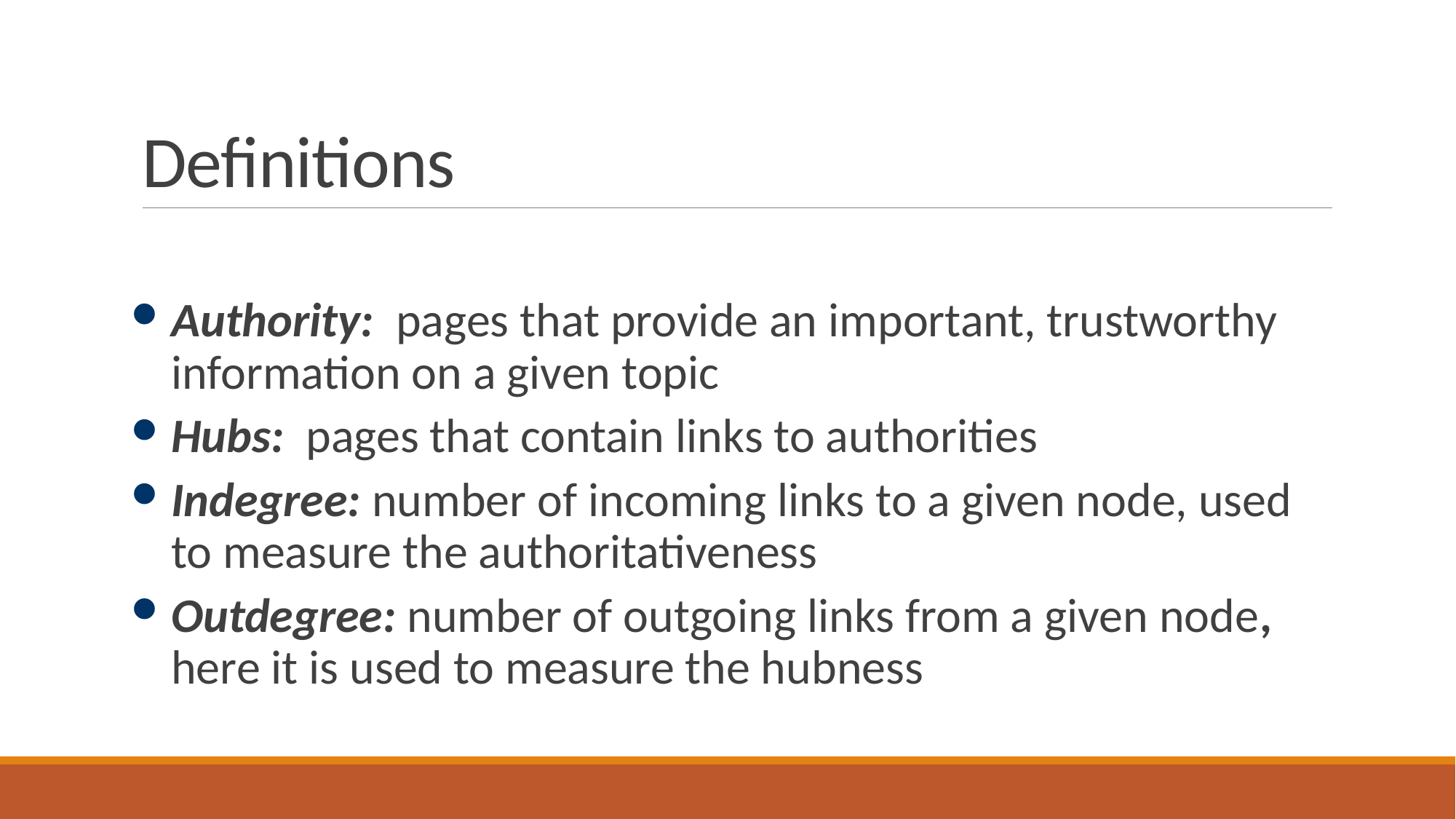

# Definitions

Authority:  pages that provide an important, trustworthy information on a given topic
Hubs:  pages that contain links to authorities
Indegree: number of incoming links to a given node, used to measure the authoritativeness
Outdegree: number of outgoing links from a given node, here it is used to measure the hubness